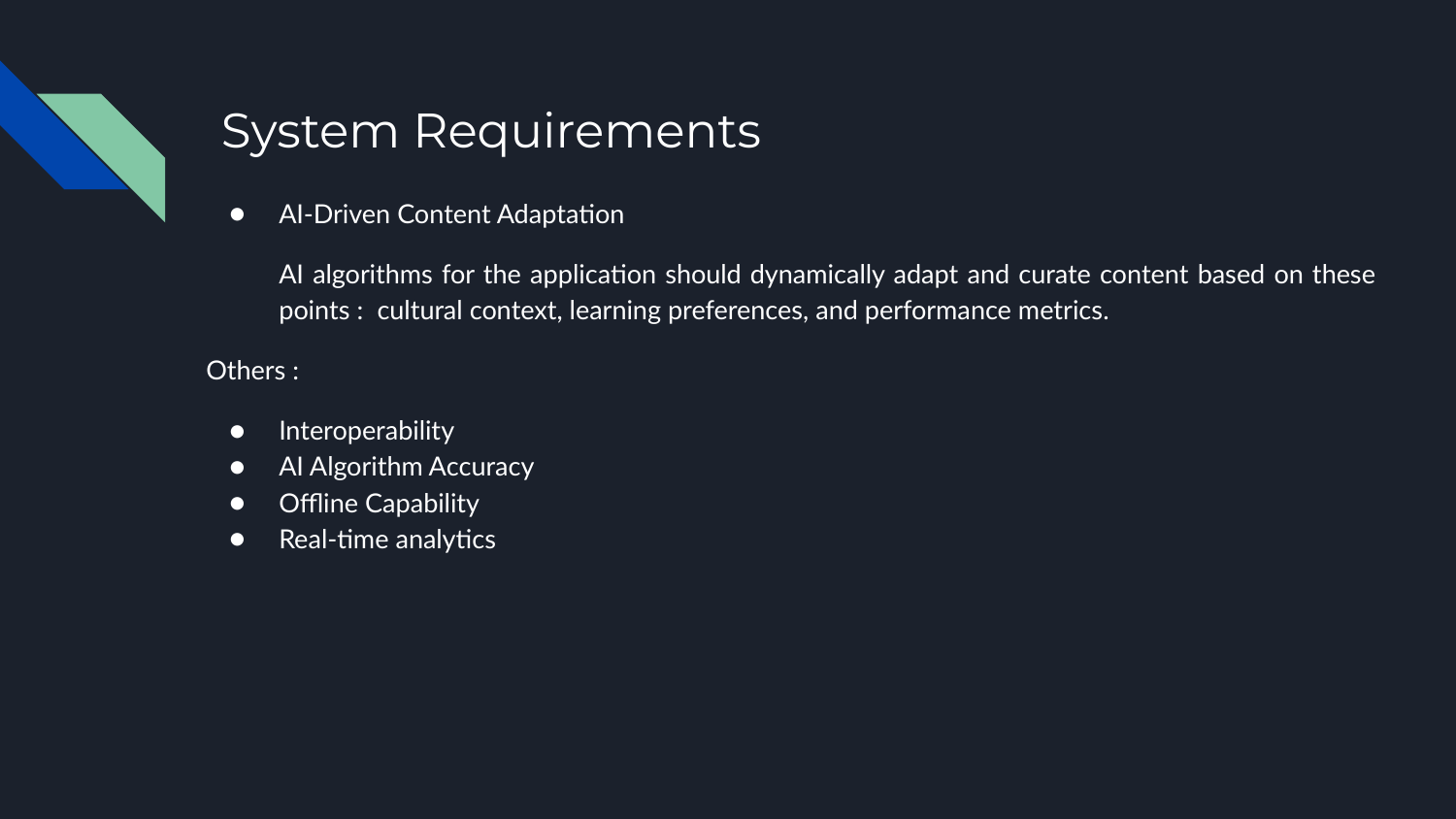

# System Requirements
AI-Driven Content Adaptation
AI algorithms for the application should dynamically adapt and curate content based on these points :  cultural context, learning preferences, and performance metrics.
Others :
Interoperability
AI Algorithm Accuracy
Offline Capability
Real-time analytics